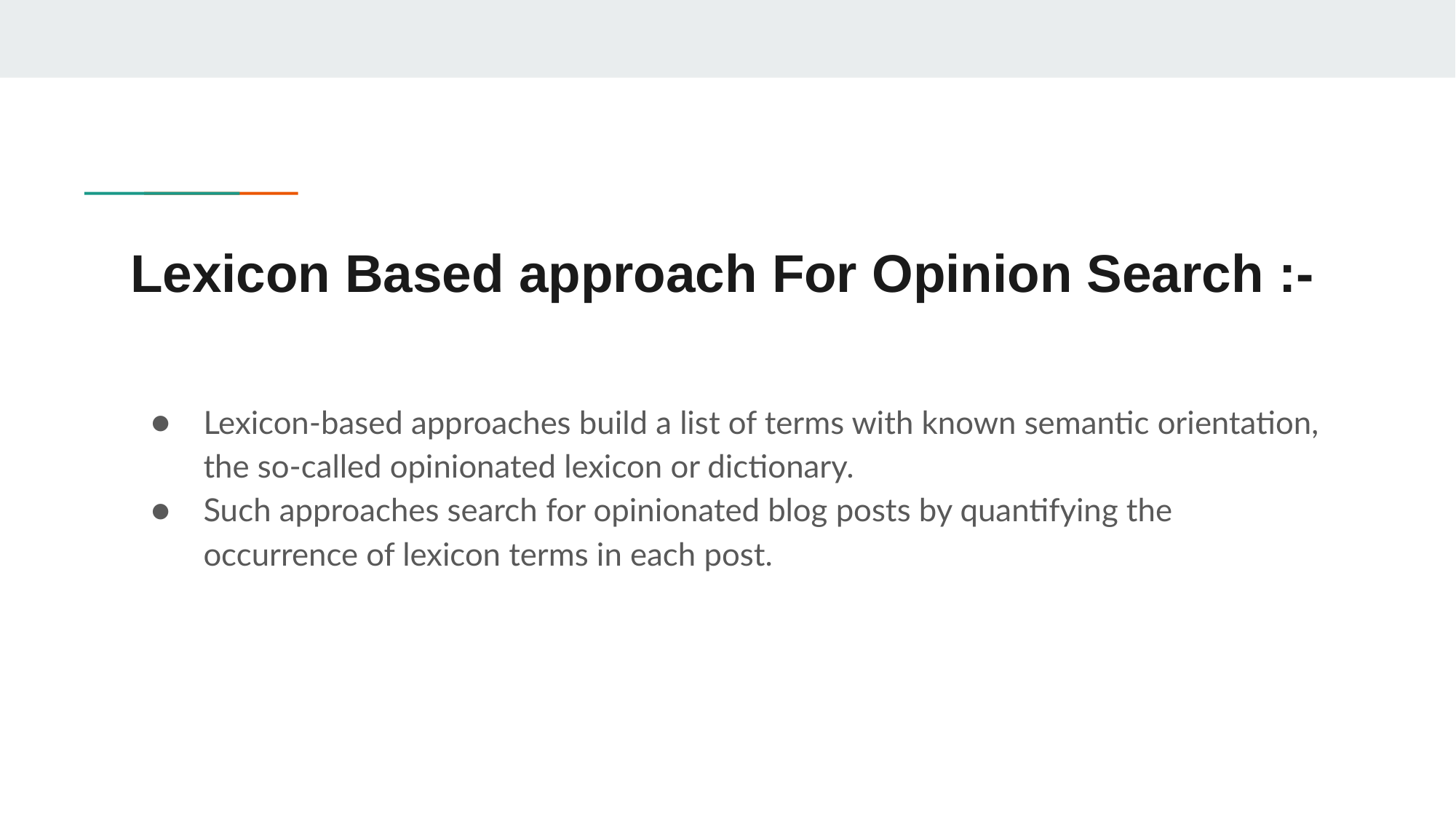

# Lexicon Based approach For Opinion Search :-
Lexicon-based approaches build a list of terms with known semantic orientation, the so-called opinionated lexicon or dictionary.
Such approaches search for opinionated blog posts by quantifying the occurrence of lexicon terms in each post.